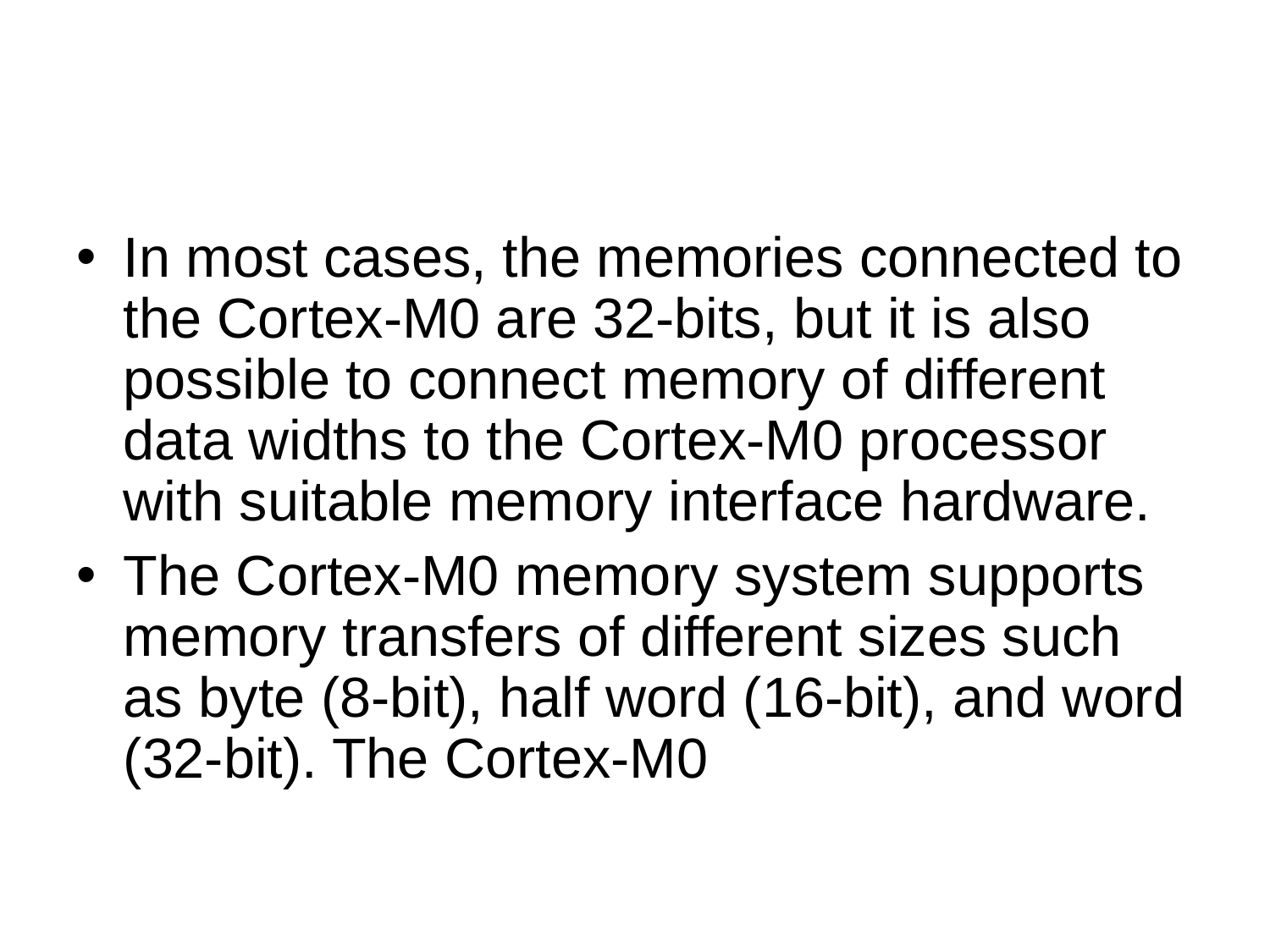

In most cases, the memories connected to the Cortex-M0 are 32-bits, but it is also possible to connect memory of different data widths to the Cortex-M0 processor with suitable memory interface hardware.
The Cortex-M0 memory system supports memory transfers of different sizes such as byte (8-bit), half word (16-bit), and word (32-bit). The Cortex-M0